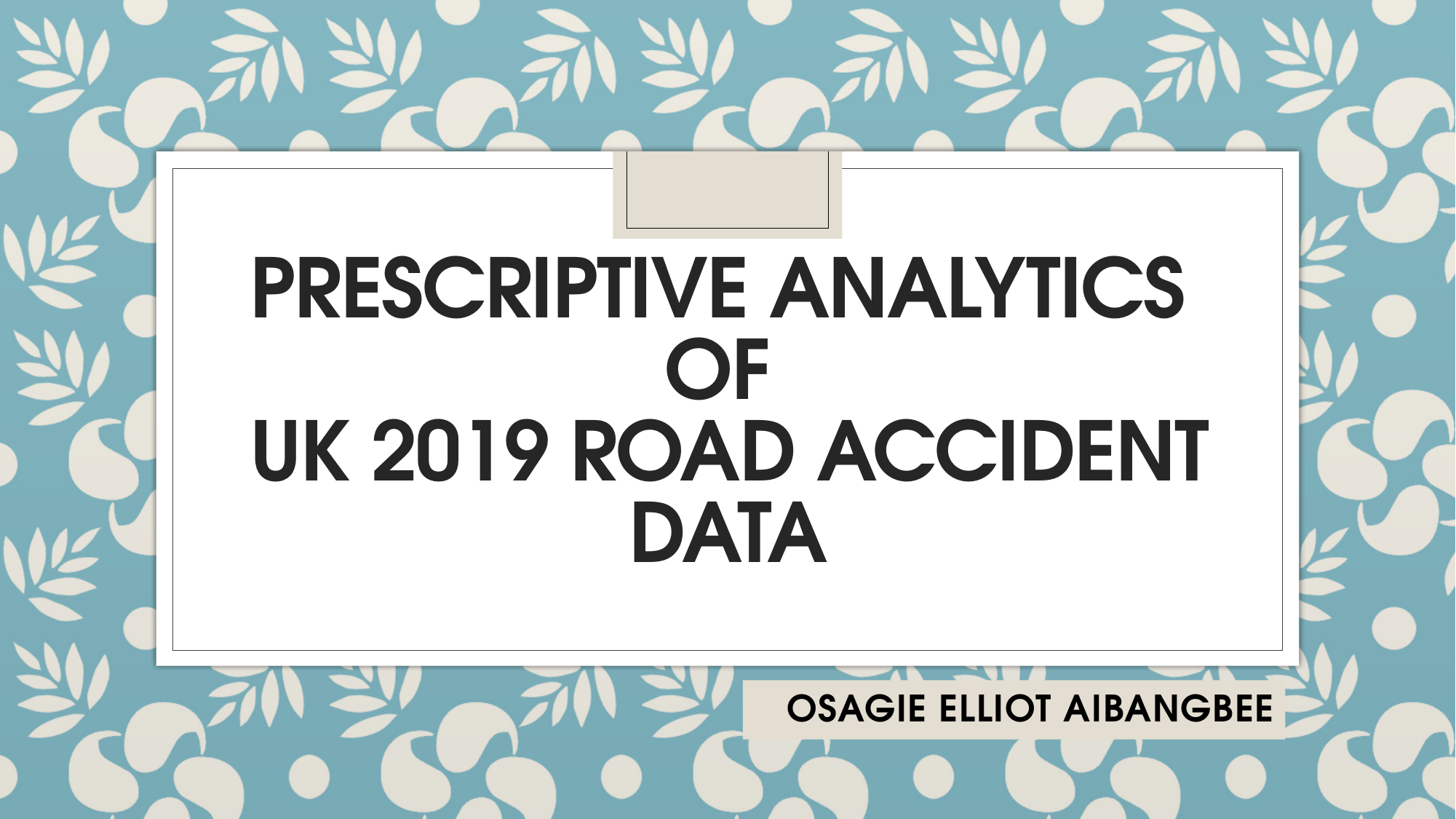

# PRESCRIPTIVE ANALYTICS OF UK 2019 ROAD ACCIDENT data
OSAGIE ELLIOT AIBANGBEE